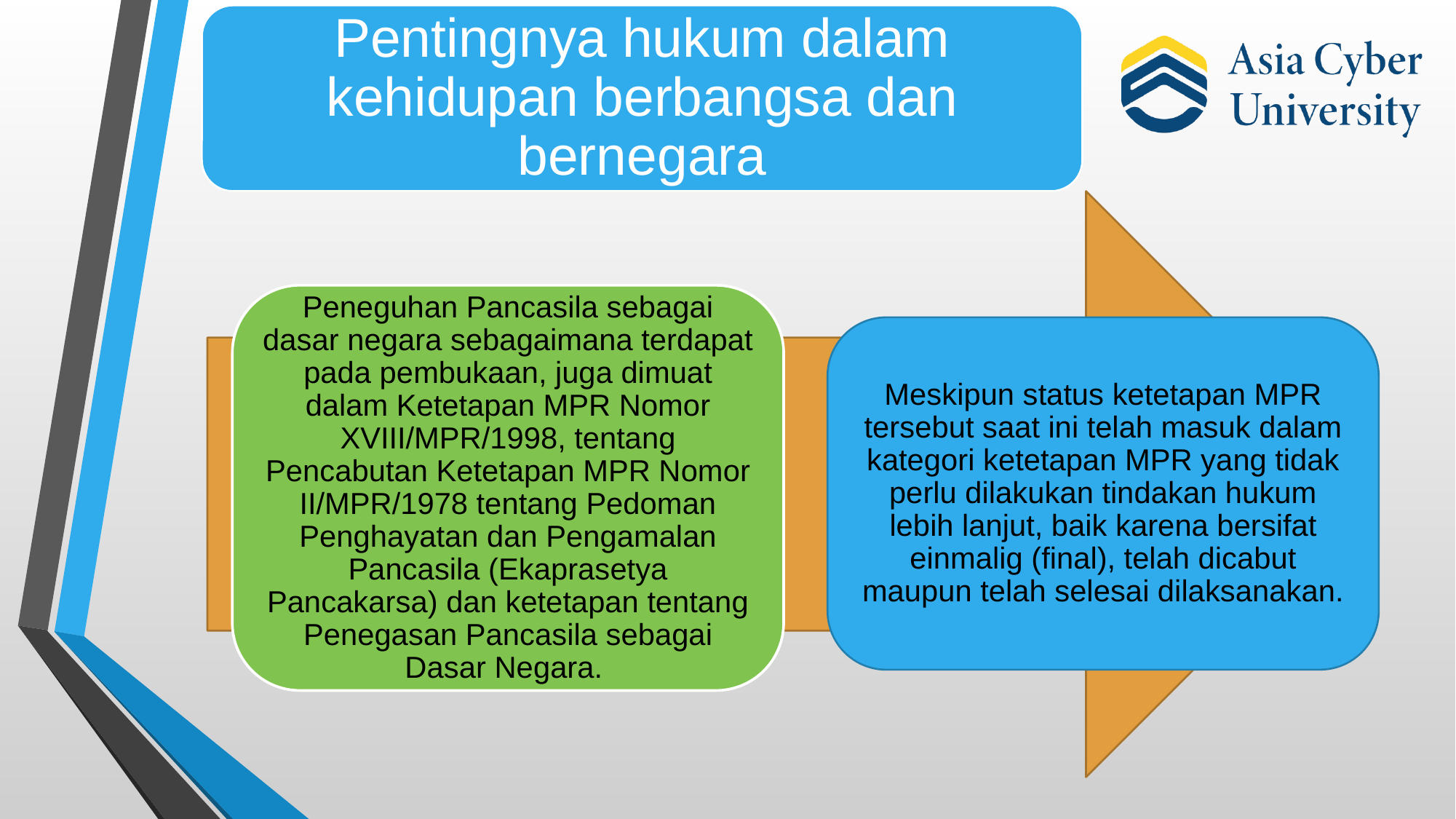

Pentingnya hukum dalam kehidupan berbangsa dan bernegara
Peneguhan Pancasila sebagai dasar negara sebagaimana terdapat pada pembukaan, juga dimuat dalam Ketetapan MPR Nomor XVIII/MPR/1998, tentang Pencabutan Ketetapan MPR Nomor II/MPR/1978 tentang Pedoman Penghayatan dan Pengamalan Pancasila (Ekaprasetya Pancakarsa) dan ketetapan tentang Penegasan Pancasila sebagai Dasar Negara.
Meskipun status ketetapan MPR tersebut saat ini telah masuk dalam kategori ketetapan MPR yang tidak perlu dilakukan tindakan hukum lebih lanjut, baik karena bersifat einmalig (final), telah dicabut maupun telah selesai dilaksanakan.